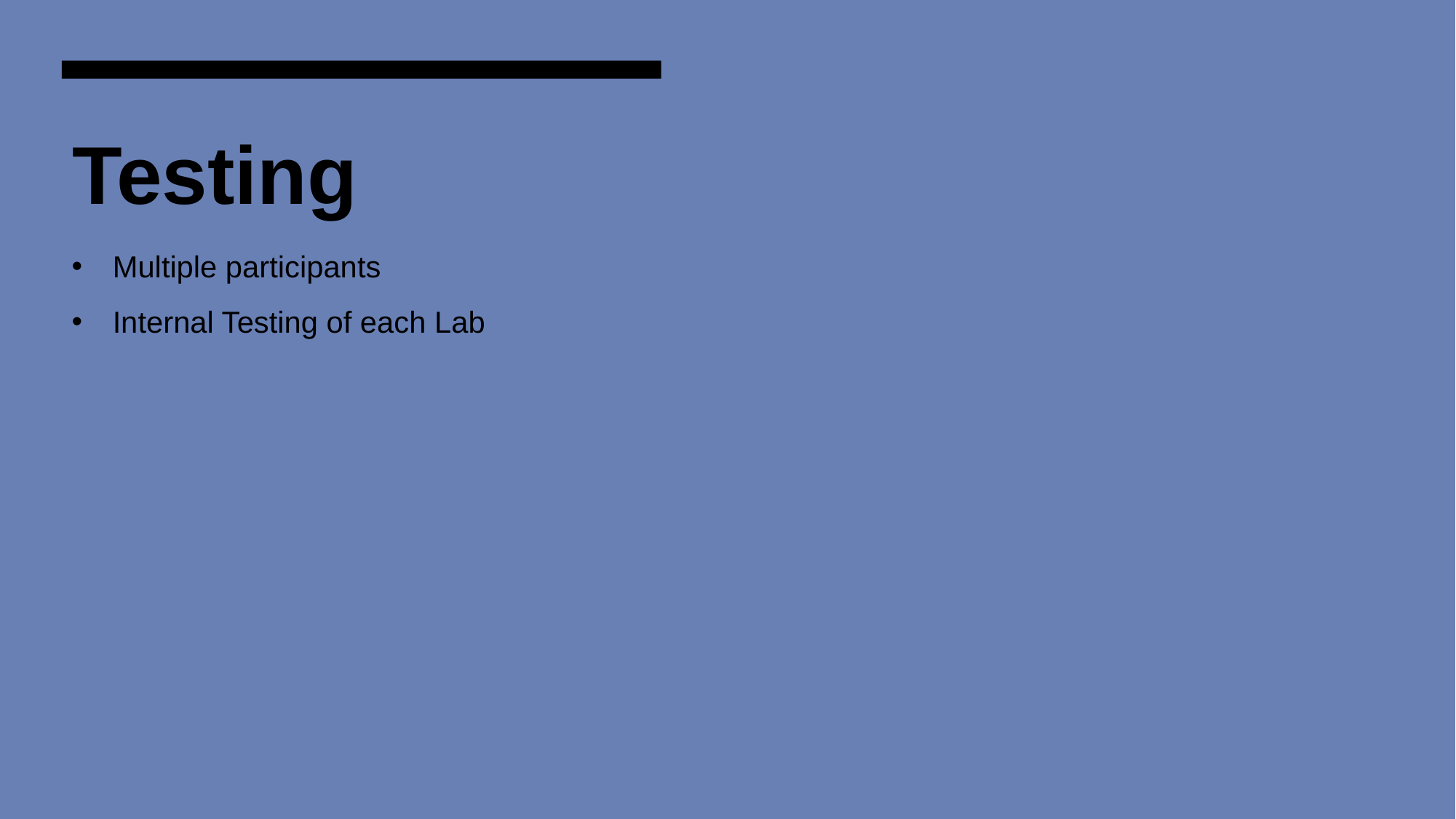

# Testing
Multiple participants
Internal Testing of each Lab